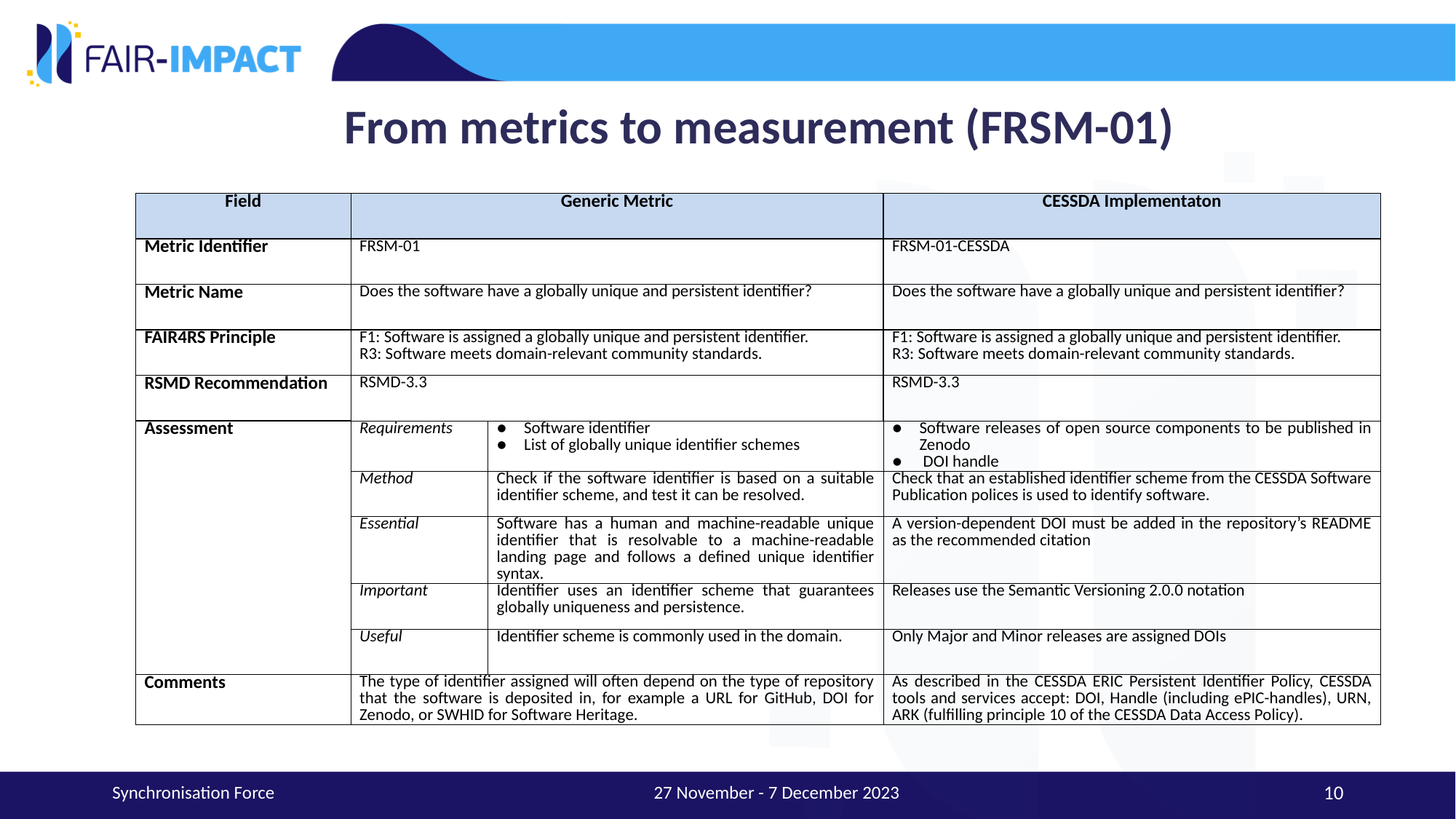

# From metrics to measurement (FRSM-01)
| Field | Generic Metric |  | CESSDA Implementaton |
| --- | --- | --- | --- |
| Metric Identifier | FRSM-01 |  | FRSM-01-CESSDA |
| Metric Name | Does the software have a globally unique and persistent identifier? |  | Does the software have a globally unique and persistent identifier? |
| FAIR4RS Principle | F1: Software is assigned a globally unique and persistent identifier. R3: Software meets domain-relevant community standards. |  | F1: Software is assigned a globally unique and persistent identifier. R3: Software meets domain-relevant community standards. |
| RSMD Recommendation | RSMD-3.3 |  | RSMD-3.3 |
| Assessment | Requirements | Software identifier List of globally unique identifier schemes | Software releases of open source components to be published in Zenodo DOI handle |
|  | Method | Check if the software identifier is based on a suitable identifier scheme, and test it can be resolved. | Check that an established identifier scheme from the CESSDA Software Publication polices is used to identify software. |
|  | Essential | Software has a human and machine-readable unique identifier that is resolvable to a machine-readable landing page and follows a defined unique identifier syntax. | A version-dependent DOI must be added in the repository’s README as the recommended citation |
|  | Important | Identifier uses an identifier scheme that guarantees globally uniqueness and persistence. | Releases use the Semantic Versioning 2.0.0 notation |
|  | Useful | Identifier scheme is commonly used in the domain. | Only Major and Minor releases are assigned DOIs |
| Comments | The type of identifier assigned will often depend on the type of repository that the software is deposited in, for example a URL for GitHub, DOI for Zenodo, or SWHID for Software Heritage. |  | As described in the CESSDA ERIC Persistent Identifier Policy, CESSDA tools and services accept: DOI, Handle (including ePIC-handles), URN, ARK (fulfilling principle 10 of the CESSDA Data Access Policy). |